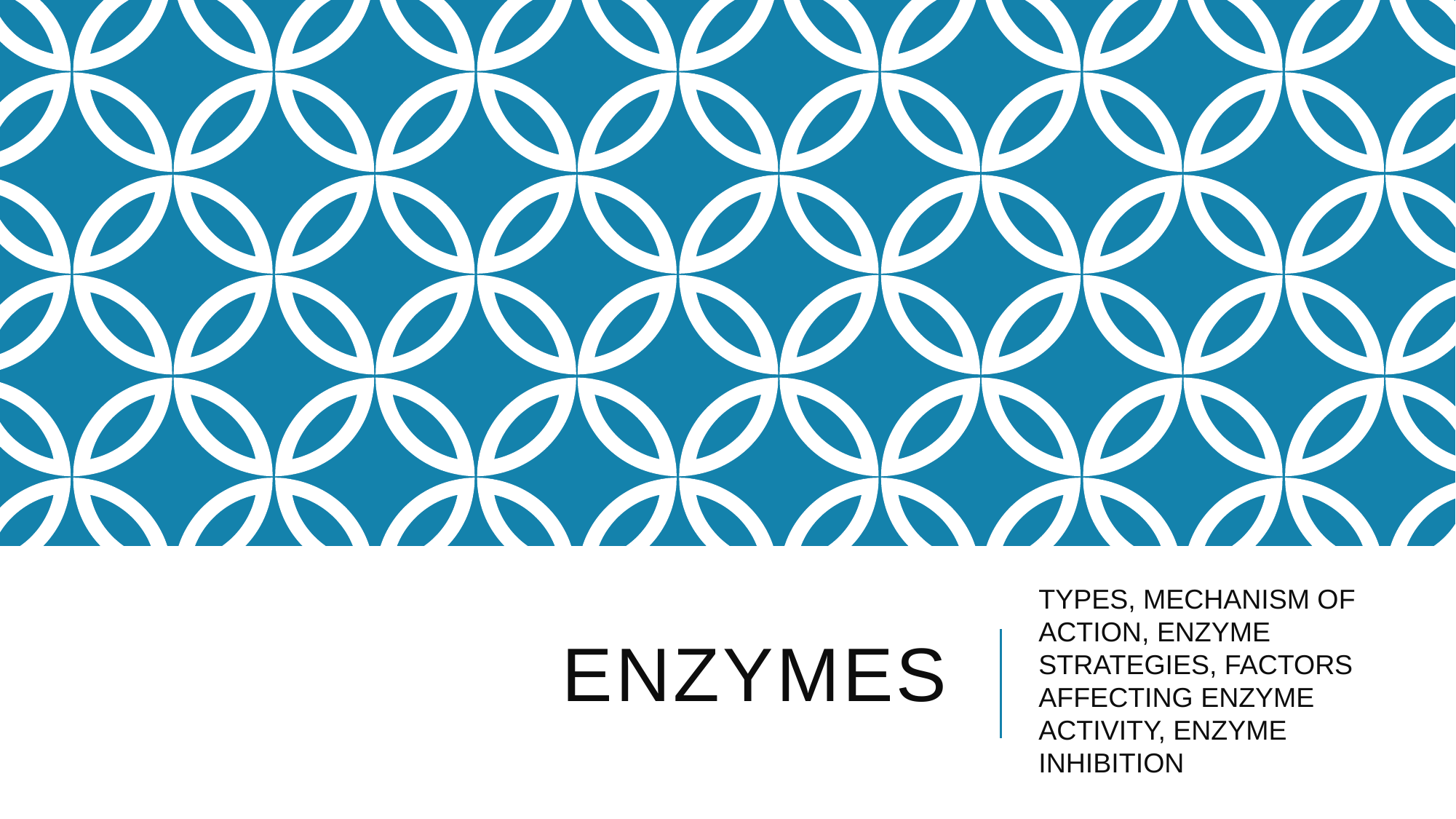

# ENZYMES
TYPES, MECHANISM OF ACTION, ENZYME STRATEGIES, FACTORS AFFECTING ENZYME ACTIVITY, ENZYME INHIBITION